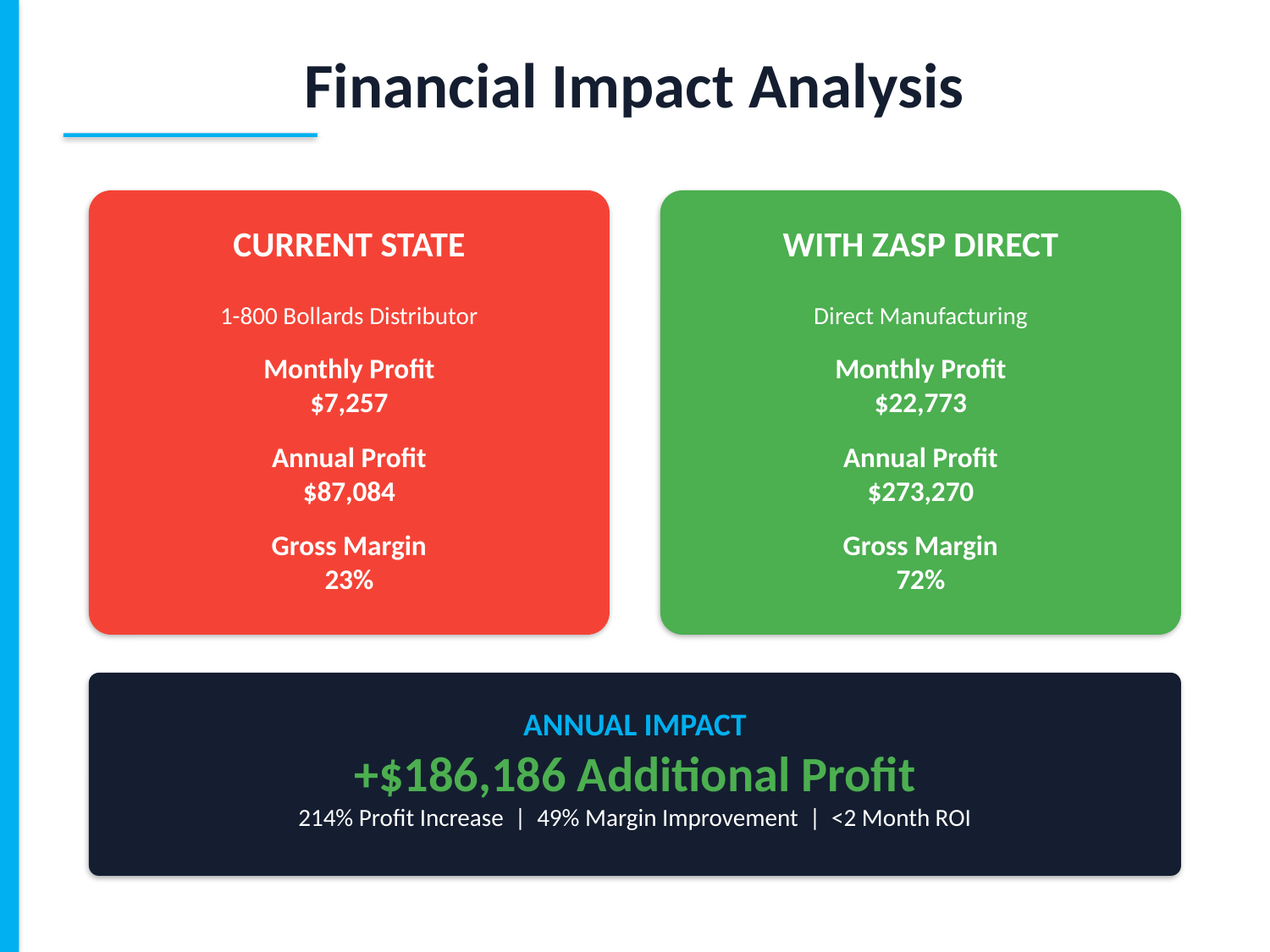

Financial Impact Analysis

CURRENT STATE
1-800 Bollards Distributor
Monthly Profit
$7,257
Annual Profit
$87,084
Gross Margin
23%
WITH ZASP DIRECT
Direct Manufacturing
Monthly Profit
$22,773
Annual Profit
$273,270
Gross Margin
72%

ANNUAL IMPACT
+$186,186 Additional Profit
214% Profit Increase  |  49% Margin Improvement  |  <2 Month ROI